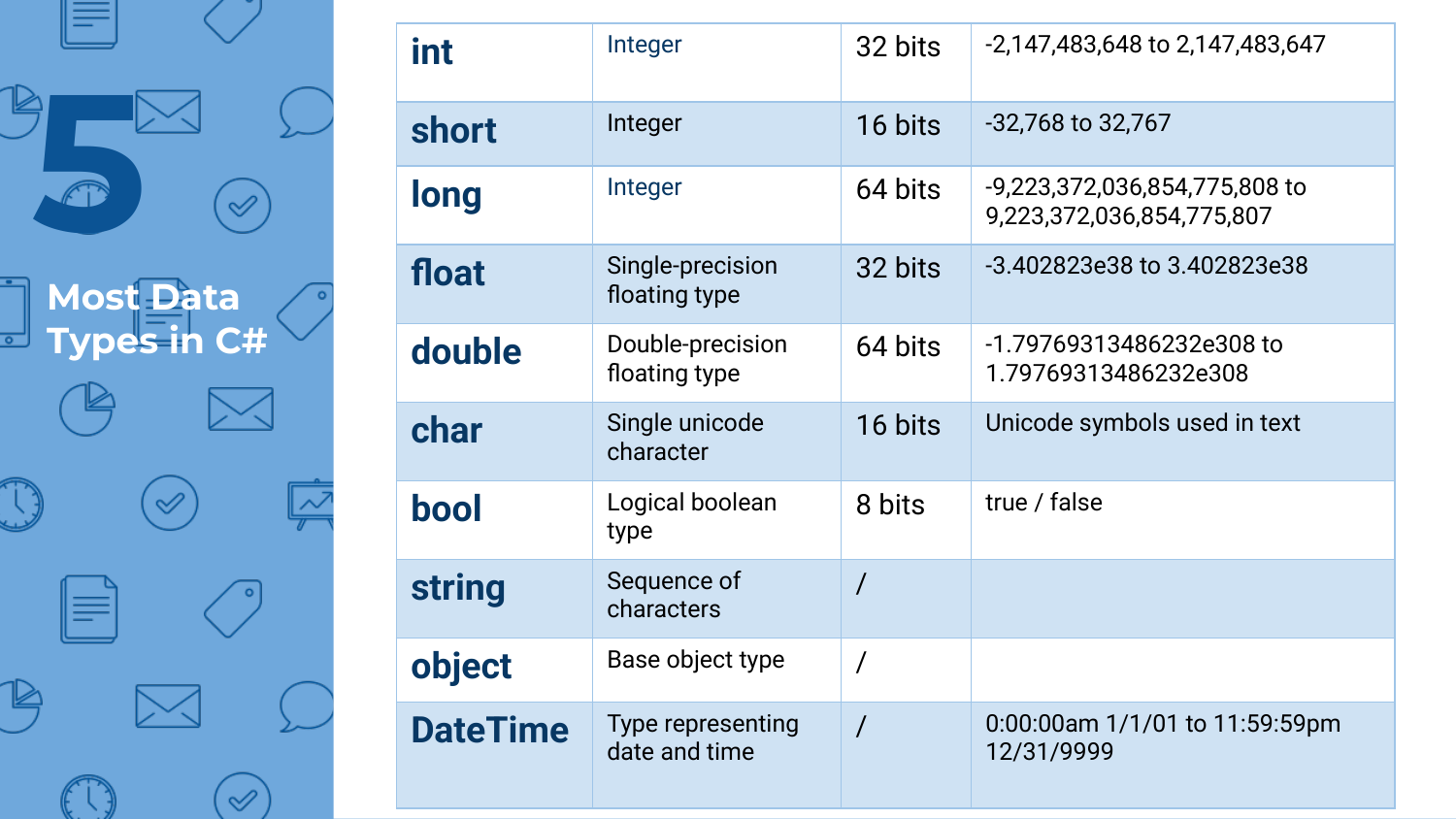

5
| int | Integer | 32 bits | -2,147,483,648 to 2,147,483,647 |
| --- | --- | --- | --- |
| short | Integer | 16 bits | -32,768 to 32,767 |
| long | Integer | 64 bits | -9,223,372,036,854,775,808 to 9,223,372,036,854,775,807 |
| float | Single-precision floating type | 32 bits | -3.402823e38 to 3.402823e38 |
| double | Double-precision floating type | 64 bits | -1.79769313486232e308 to 1.79769313486232e308 |
| char | Single unicode character | 16 bits | Unicode symbols used in text |
| bool | Logical boolean type | 8 bits | true / false |
| string | Sequence of characters | / |  |
| object | Base object type | / |  |
| DateTime | Type representing date and time | / | 0:00:00am 1/1/01 to 11:59:59pm 12/31/9999 |
Most Data Types in C#